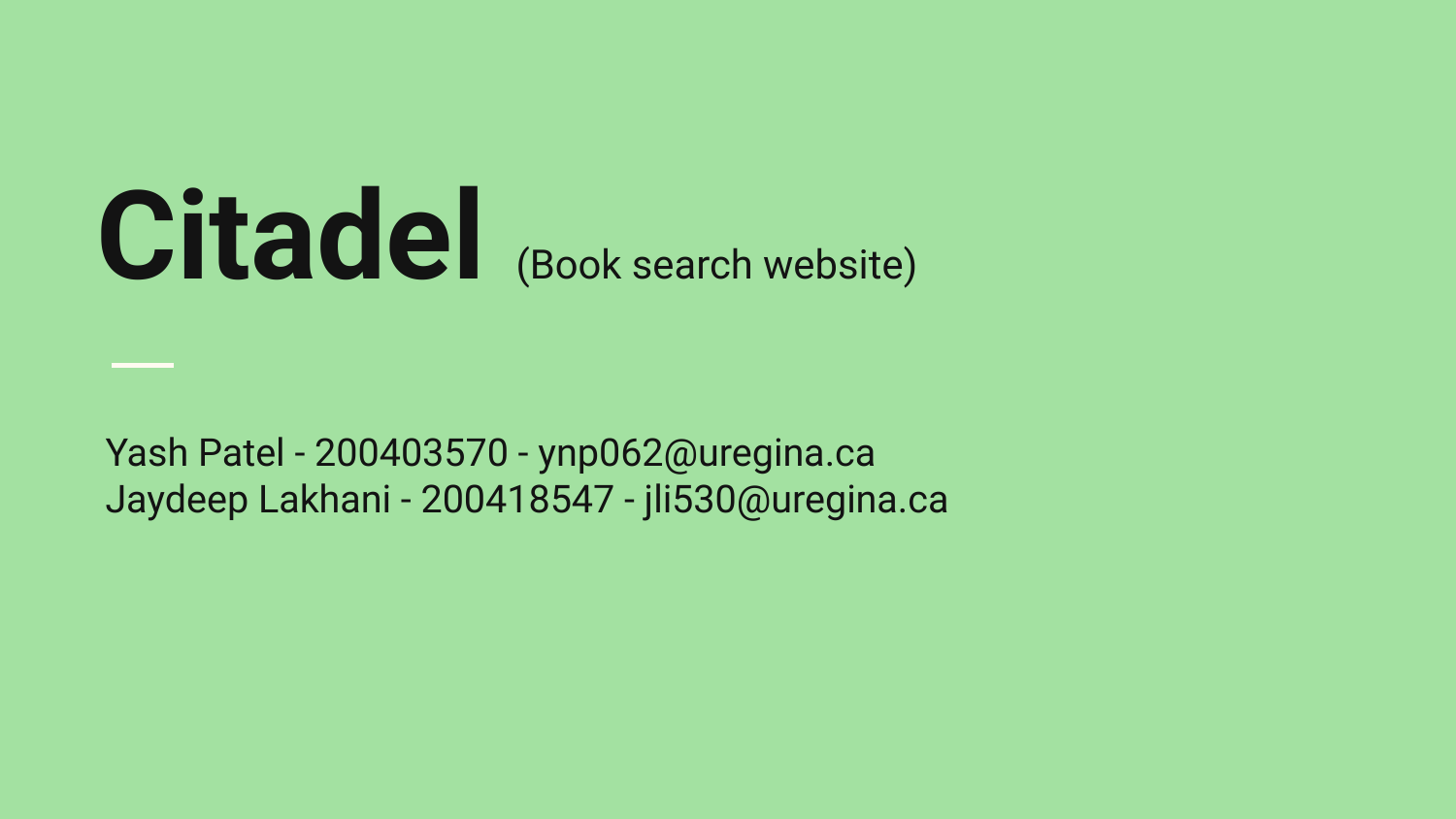

# Citadel (Book search website)
Yash Patel - 200403570 - ynp062@uregina.ca
Jaydeep Lakhani - 200418547 - jli530@uregina.ca